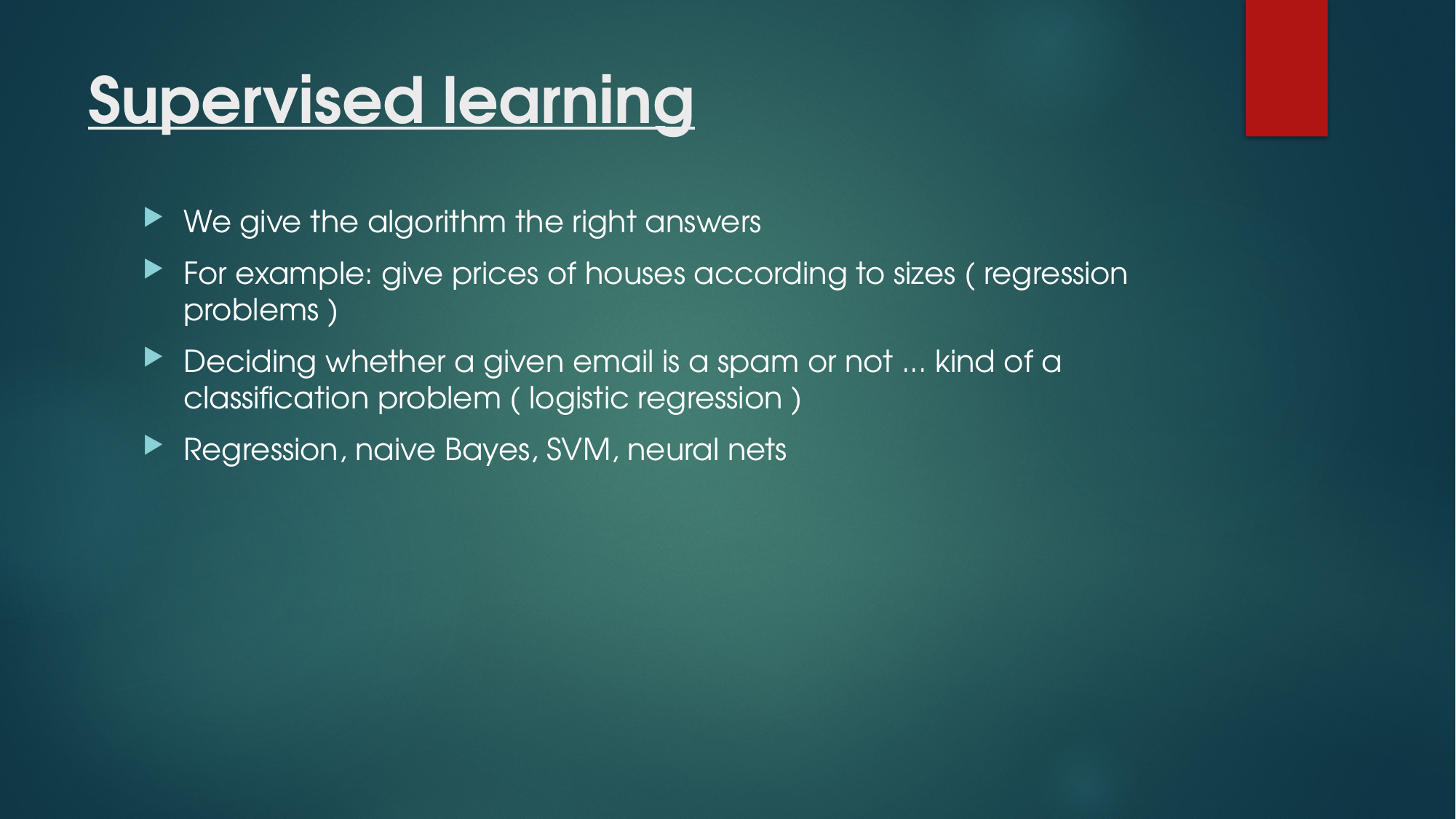

# Supervised learning
We give the algorithm the right answers
For example: give prices of houses according to sizes ( regression problems )
Deciding whether a given email is a spam or not ... kind of a classification problem ( logistic regression )
Regression, naive Bayes, SVM, neural nets